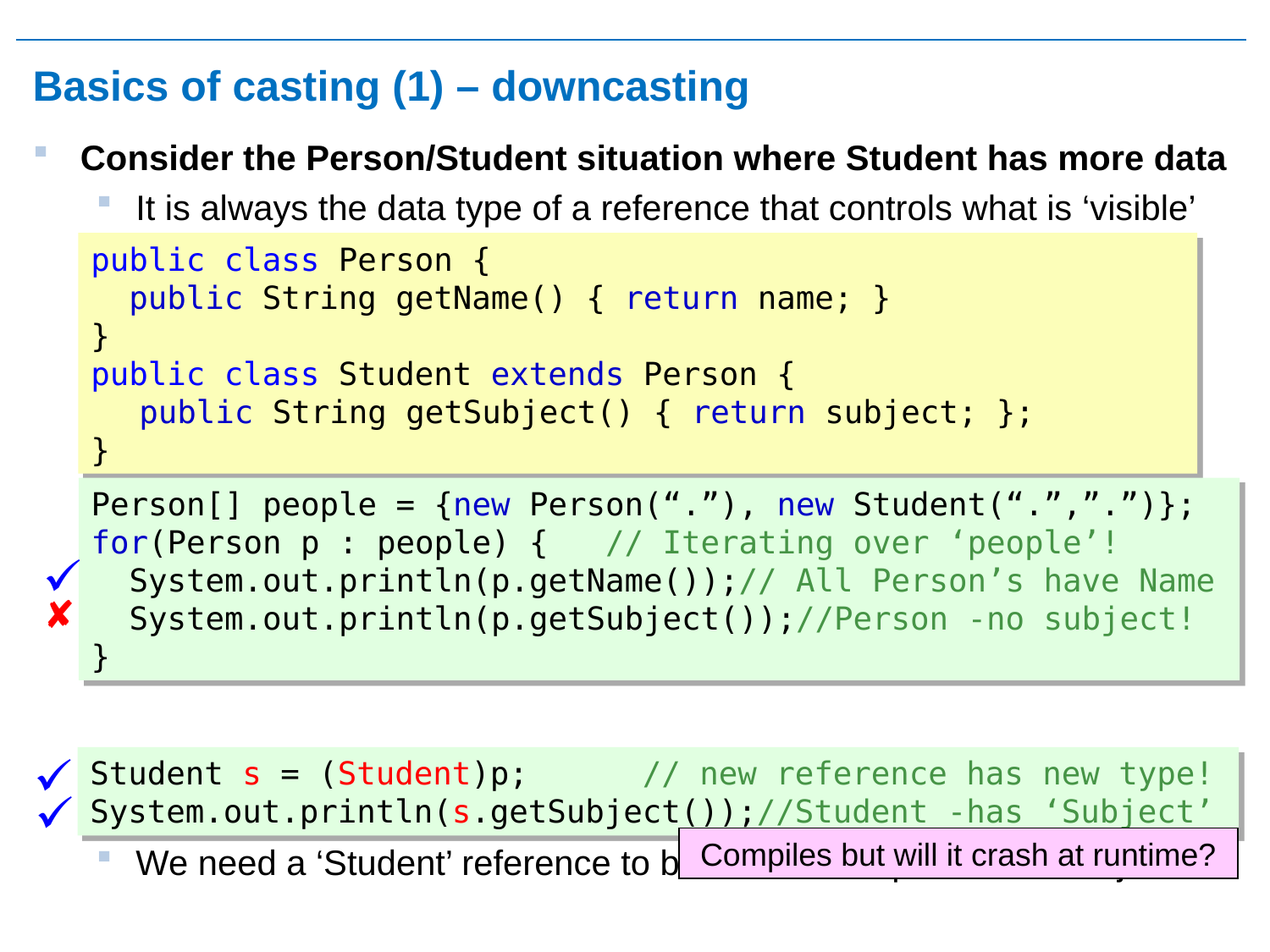

# Basics of casting (1) – downcasting
Consider the Person/Student situation where Student has more data
It is always the data type of a reference that controls what is ‘visible’

We need a ‘Student’ reference to be able to compile ‘<dot>Subject’
public class Person {
  public String getName() { return name; }
}
public class Student extends Person {
	public String getSubject() { return subject; };
}
Person[] people = {new Person(“.”), new Student(“.”,”.”)};
for(Person p : people) {   // Iterating over ‘people’!
  System.out.println(p.getName());// All Person’s have Name
  System.out.println(p.getSubject());//Person -no subject!
}

Student s = (Student)p;      // new reference has new type!
System.out.println(s.getSubject());//Student -has ‘Subject’

Compiles but will it crash at runtime?